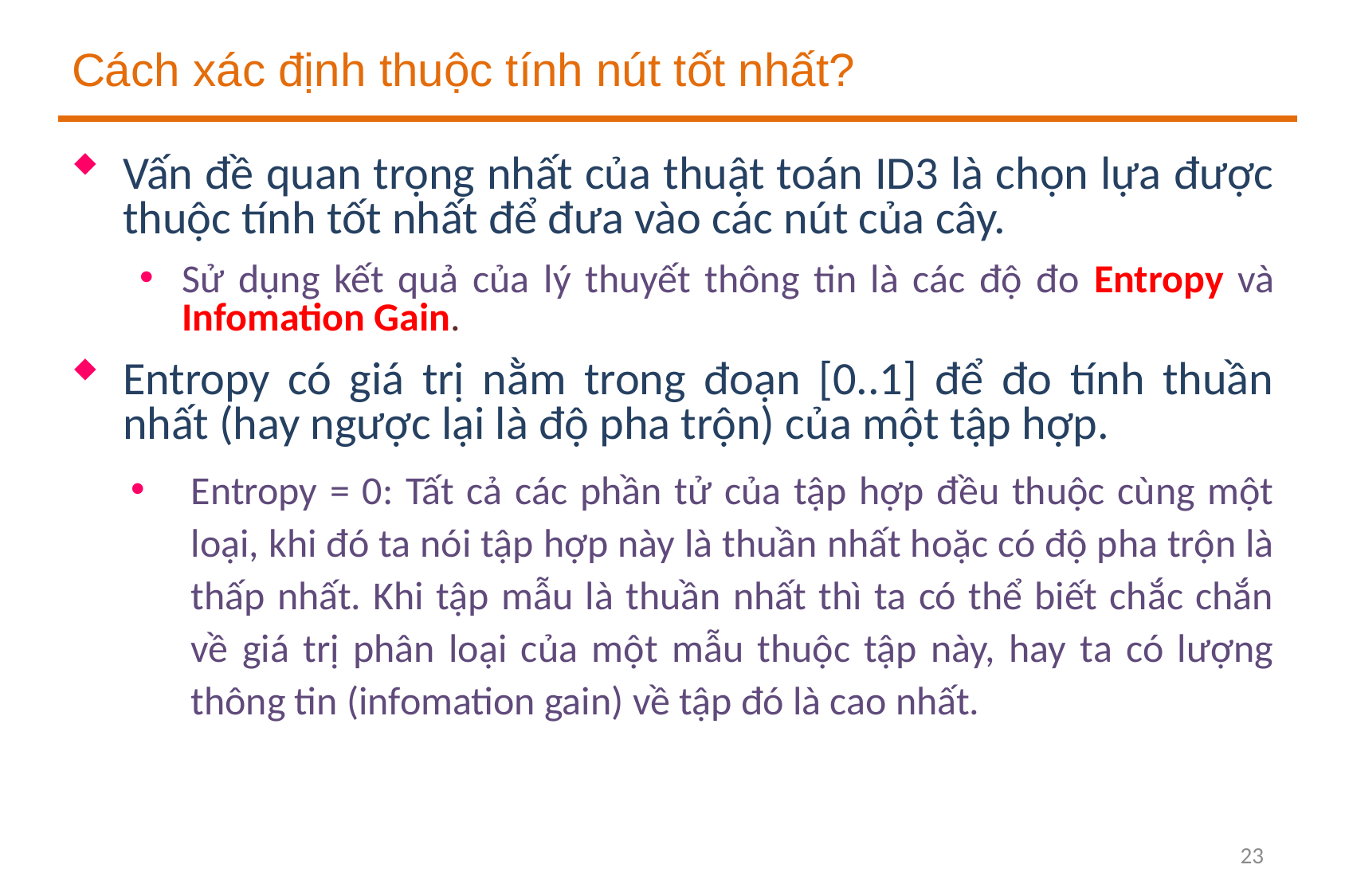

# Cách xác định thuộc tính nút tốt nhất?
Vấn đề quan trọng nhất của thuật toán ID3 là chọn lựa được thuộc tính tốt nhất để đưa vào các nút của cây.
Sử dụng kết quả của lý thuyết thông tin là các độ đo Entropy và Infomation Gain.
Entropy có giá trị nằm trong đoạn [0..1] để đo tính thuần nhất (hay ngược lại là độ pha trộn) của một tập hợp.
Entropy = 0: Tất cả các phần tử của tập hợp đều thuộc cùng một loại, khi đó ta nói tập hợp này là thuần nhất hoặc có độ pha trộn là thấp nhất. Khi tập mẫu là thuần nhất thì ta có thể biết chắc chắn về giá trị phân loại của một mẫu thuộc tập này, hay ta có lượng thông tin (infomation gain) về tập đó là cao nhất.
23